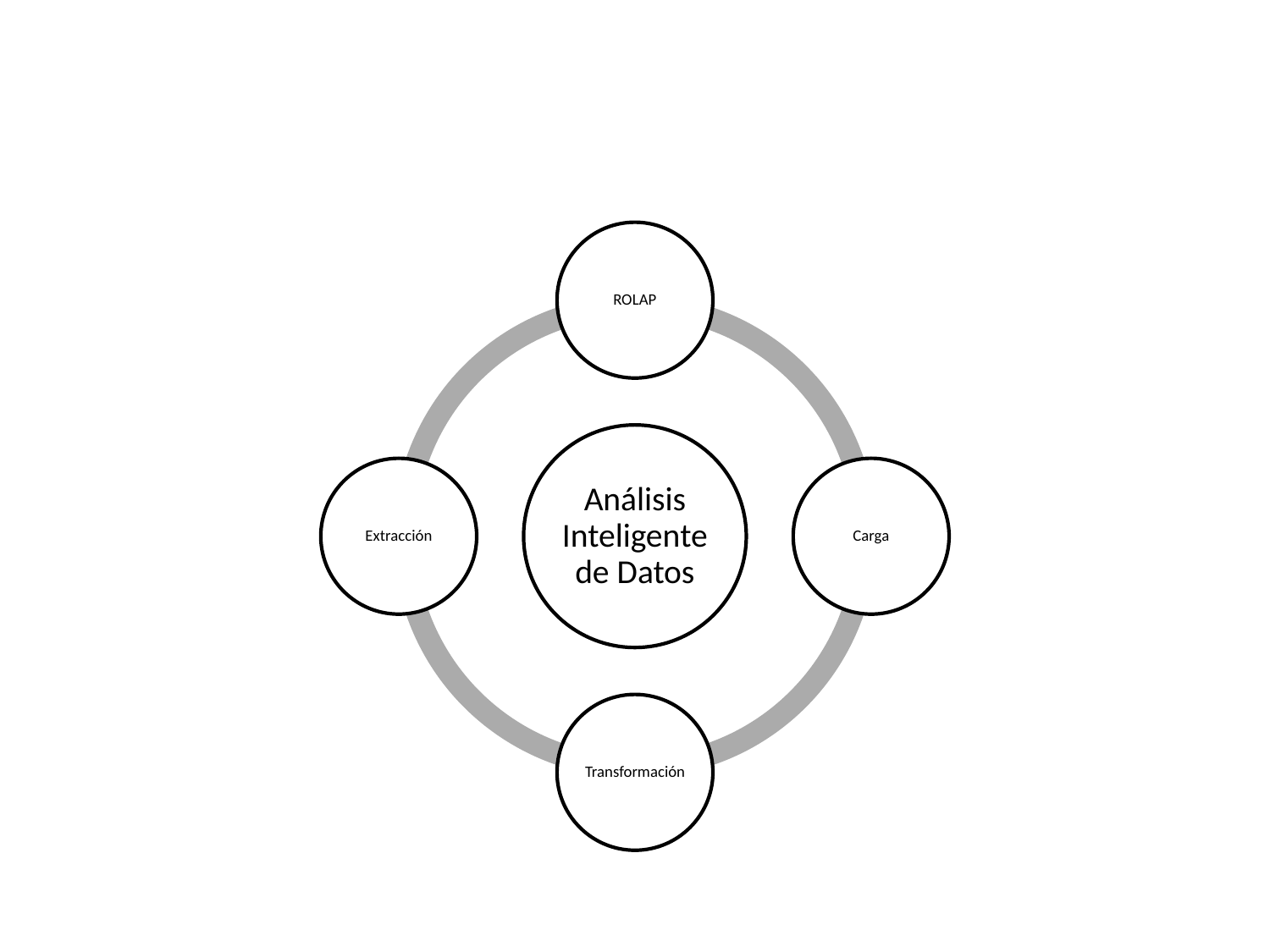

#
Análisis Inteligente de Datos
ROLAP
Carga
Transformación
Extracción